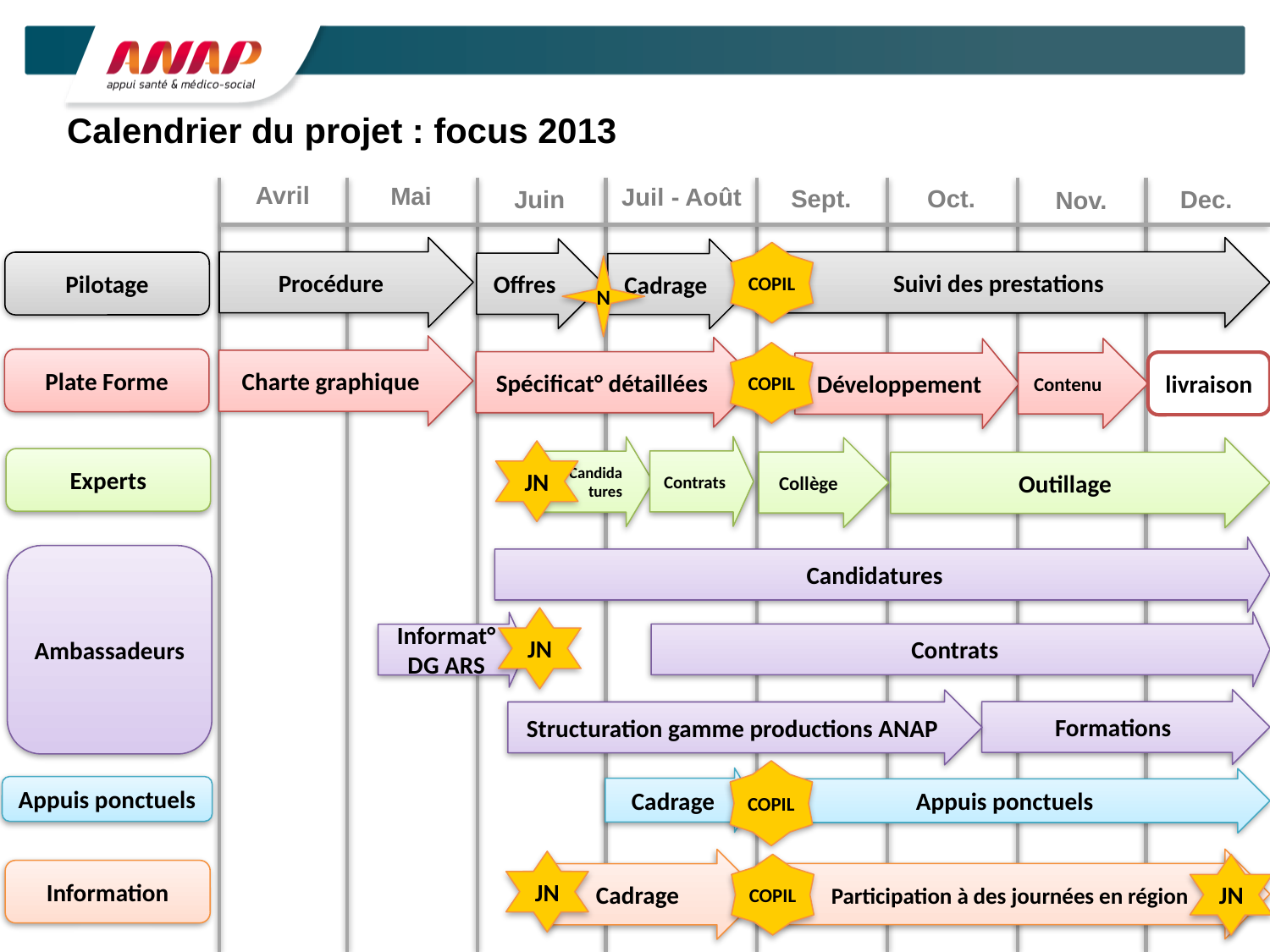

Calendrier du projet : focus 2013
Avril
Mai
Juil - Août
Oct.
Sept.
Juin
Dec.
Nov.
Procédure
Suivi des prestations
Offres
Cadrage
COPIL
Pilotage
N
Charte graphique
Spécificat° détaillées
Contenu
Développement
COPIL
Plate Forme
livraison
Contrats
Candida
tures
Collège
Outillage
JN
Experts
Candidatures
Ambassadeurs
JN
Contrats
Informat°
DG ARS
Formations
Structuration gamme productions ANAP
COPIL
Cadrage
Appuis ponctuels
Appuis ponctuels
           Participation à des journées en région
Cadrage
JN
JN
COPIL
Information